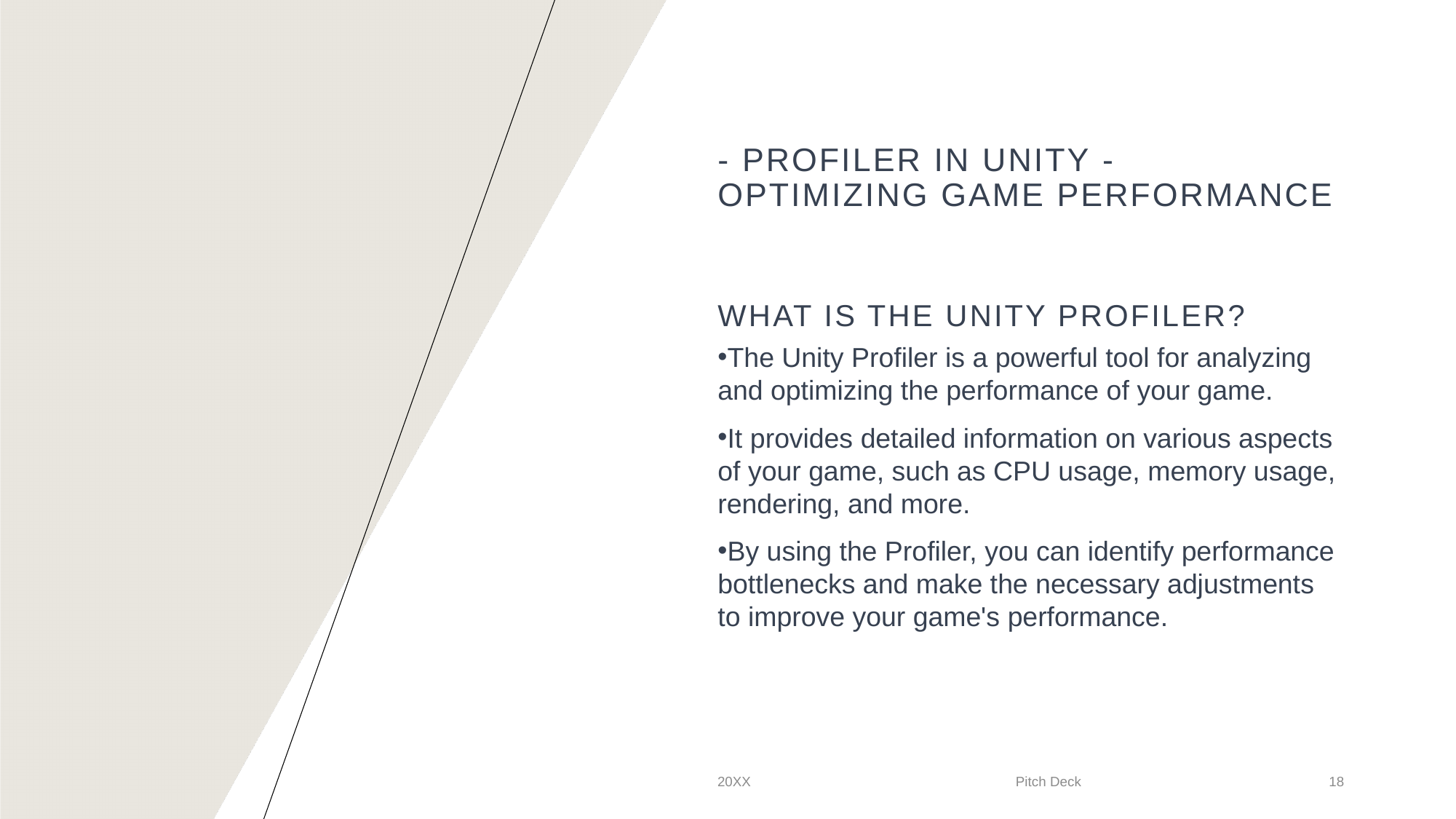

# - Profiler in Unity - Optimizing Game Performance
What is the Unity Profiler?
The Unity Profiler is a powerful tool for analyzing and optimizing the performance of your game.
It provides detailed information on various aspects of your game, such as CPU usage, memory usage, rendering, and more.
By using the Profiler, you can identify performance bottlenecks and make the necessary adjustments to improve your game's performance.
20XX
Pitch Deck
18